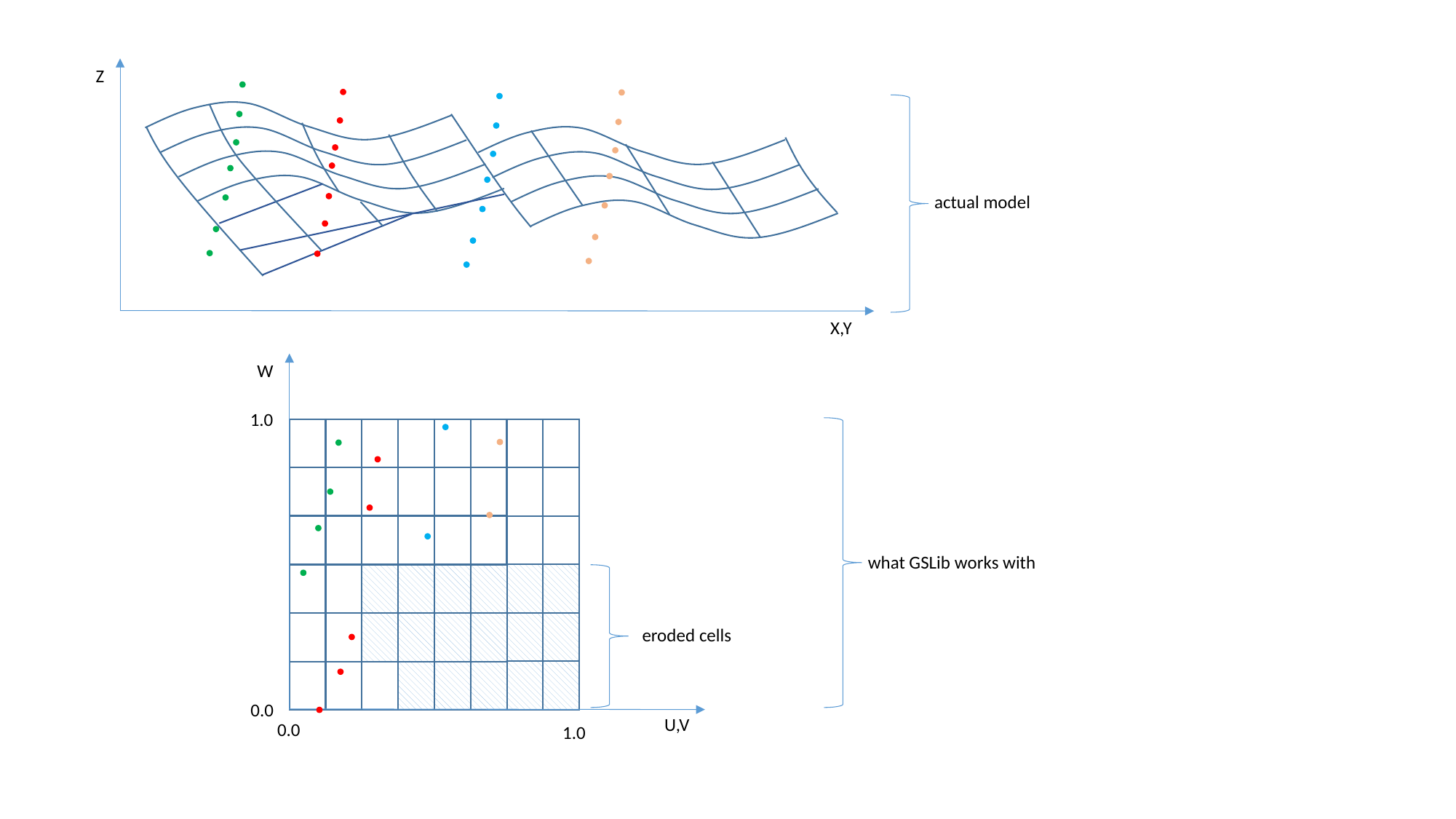

Z

actual model

X,Y
W
1.0

what GSLib works with

eroded cells

0.0

U,V
0.0
1.0